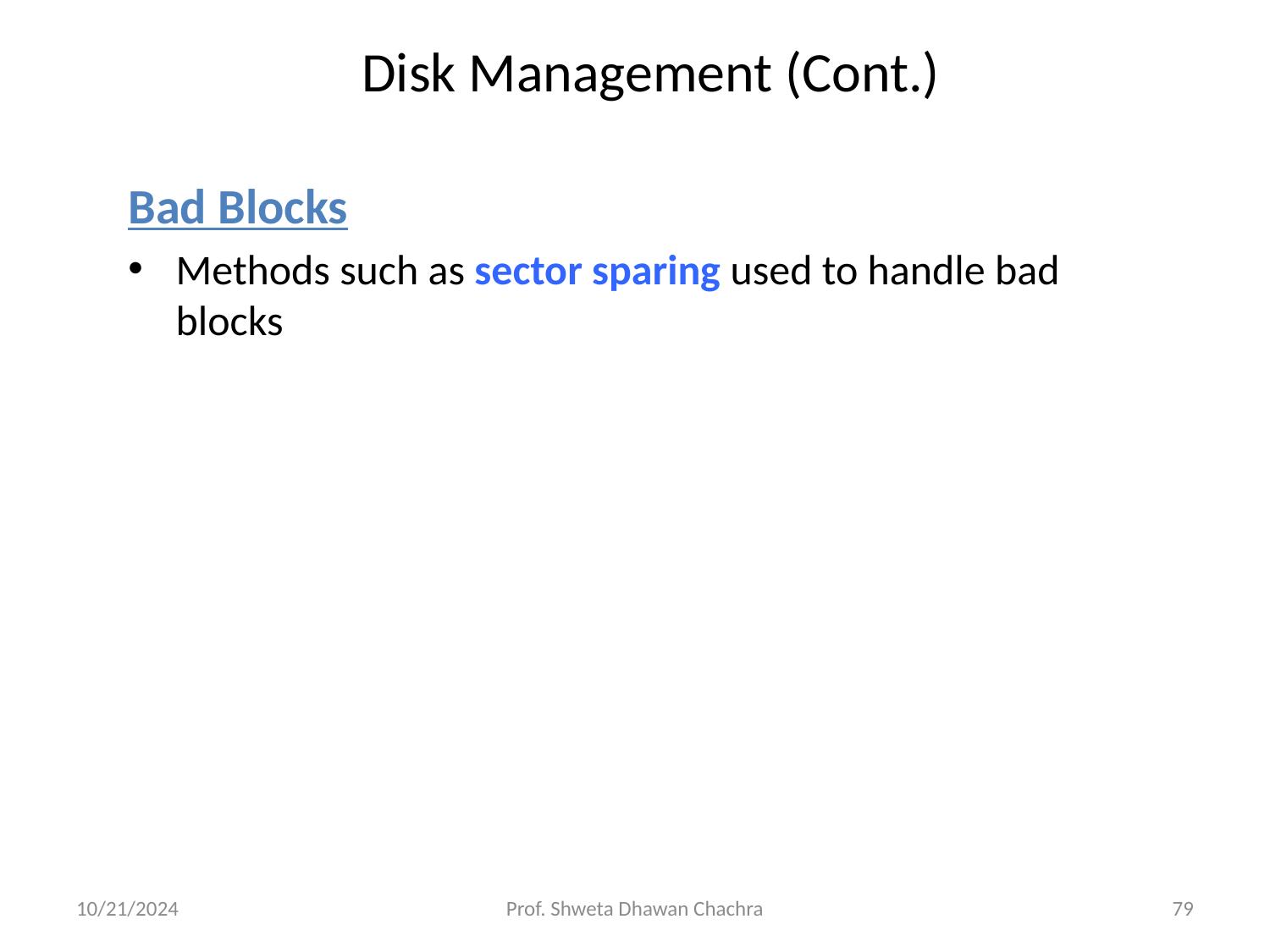

# Disk Management (Cont.)

Bad Blocks
Methods such as sector sparing used to handle bad blocks
10/21/2024
Prof. Shweta Dhawan Chachra
79